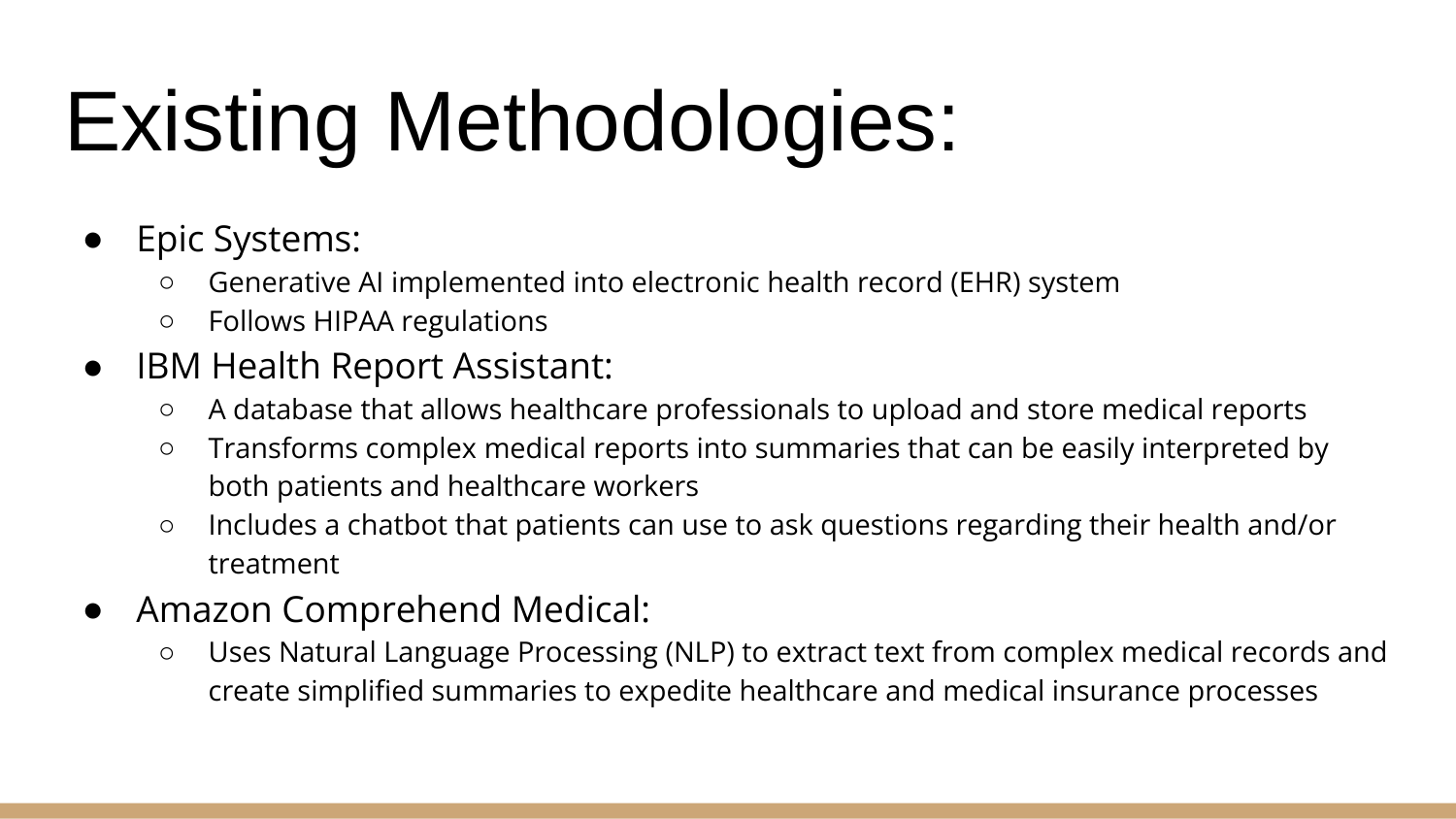

# Existing Methodologies:
Epic Systems:
Generative AI implemented into electronic health record (EHR) system
Follows HIPAA regulations
IBM Health Report Assistant:
A database that allows healthcare professionals to upload and store medical reports
Transforms complex medical reports into summaries that can be easily interpreted by both patients and healthcare workers
Includes a chatbot that patients can use to ask questions regarding their health and/or treatment
Amazon Comprehend Medical:
Uses Natural Language Processing (NLP) to extract text from complex medical records and create simplified summaries to expedite healthcare and medical insurance processes